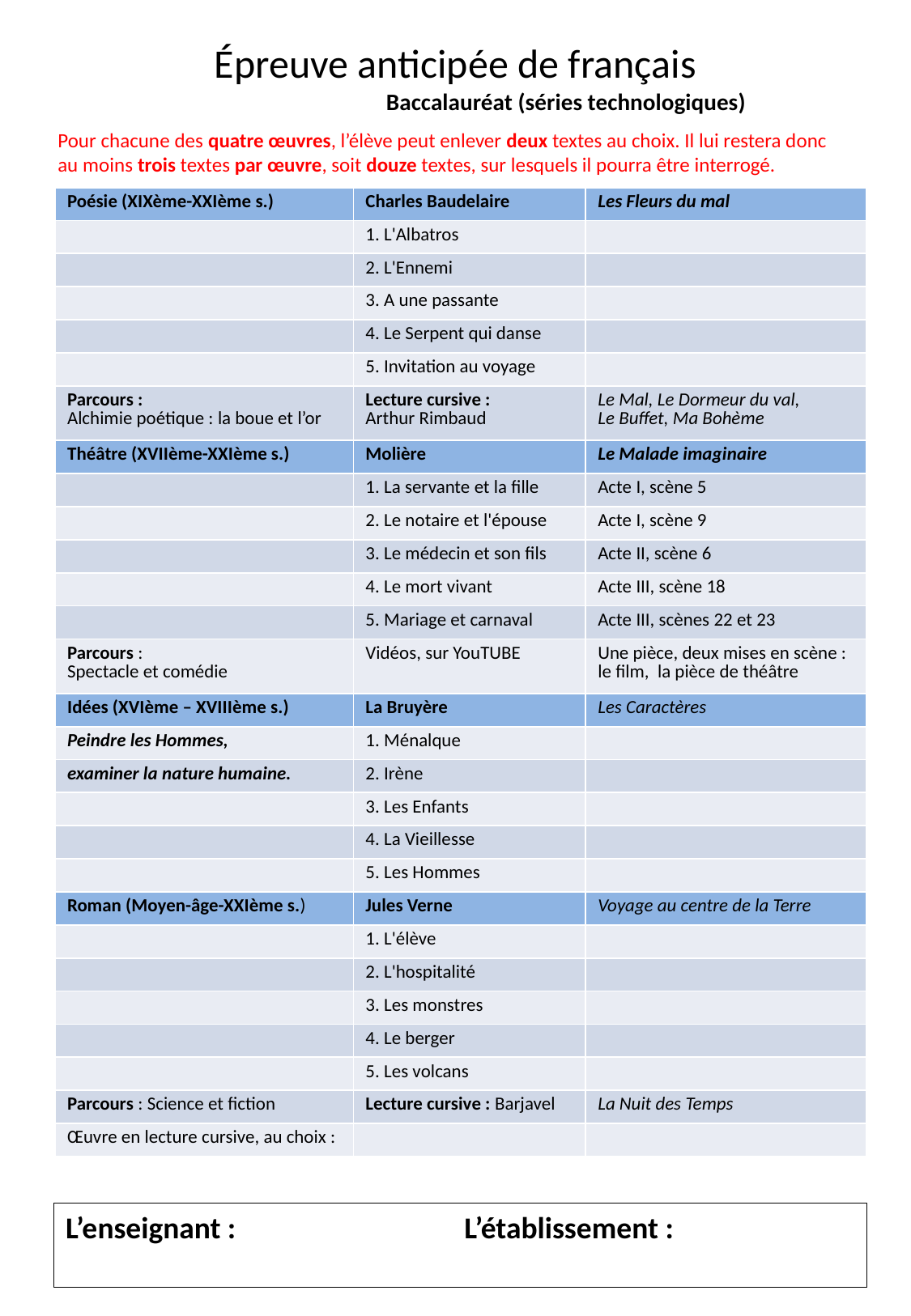

# Épreuve anticipée de français
Baccalauréat (séries technologiques)
Pour chacune des quatre œuvres, l’élève peut enlever deux textes au choix. Il lui restera donc au moins trois textes par œuvre, soit douze textes, sur lesquels il pourra être interrogé.
| Poésie (XIXème-XXIème s.) | Charles Baudelaire | Les Fleurs du mal |
| --- | --- | --- |
|  | 1. L'Albatros |  |
|  | 2. L'Ennemi |  |
|  | 3. A une passante |  |
|  | 4. Le Serpent qui danse |  |
|  | 5. Invitation au voyage |  |
| Parcours : Alchimie poétique : la boue et l’or | Lecture cursive : Arthur Rimbaud | Le Mal, Le Dormeur du val, Le Buffet, Ma Bohème |
| Théâtre (XVIIème-XXIème s.) | Molière | Le Malade imaginaire |
|  | 1. La servante et la fille | Acte I, scène 5 |
|  | 2. Le notaire et l'épouse | Acte I, scène 9 |
|  | 3. Le médecin et son fils | Acte II, scène 6 |
|  | 4. Le mort vivant | Acte III, scène 18 |
|  | 5. Mariage et carnaval | Acte III, scènes 22 et 23 |
| Parcours : Spectacle et comédie | Vidéos, sur YouTUBE | Une pièce, deux mises en scène : le film, la pièce de théâtre |
| Idées (XVIème – XVIIIème s.) | La Bruyère | Les Caractères |
| Peindre les Hommes, | 1. Ménalque |  |
| examiner la nature humaine. | 2. Irène |  |
|  | 3. Les Enfants |  |
|  | 4. La Vieillesse |  |
|  | 5. Les Hommes |  |
| Roman (Moyen-âge-XXIème s.) | Jules Verne | Voyage au centre de la Terre |
|  | 1. L'élève |  |
|  | 2. L'hospitalité |  |
|  | 3. Les monstres |  |
|  | 4. Le berger |  |
|  | 5. Les volcans |  |
| Parcours : Science et fiction | Lecture cursive : Barjavel | La Nuit des Temps |
| Œuvre en lecture cursive, au choix : |  |  |
L’enseignant :		     L’établissement :